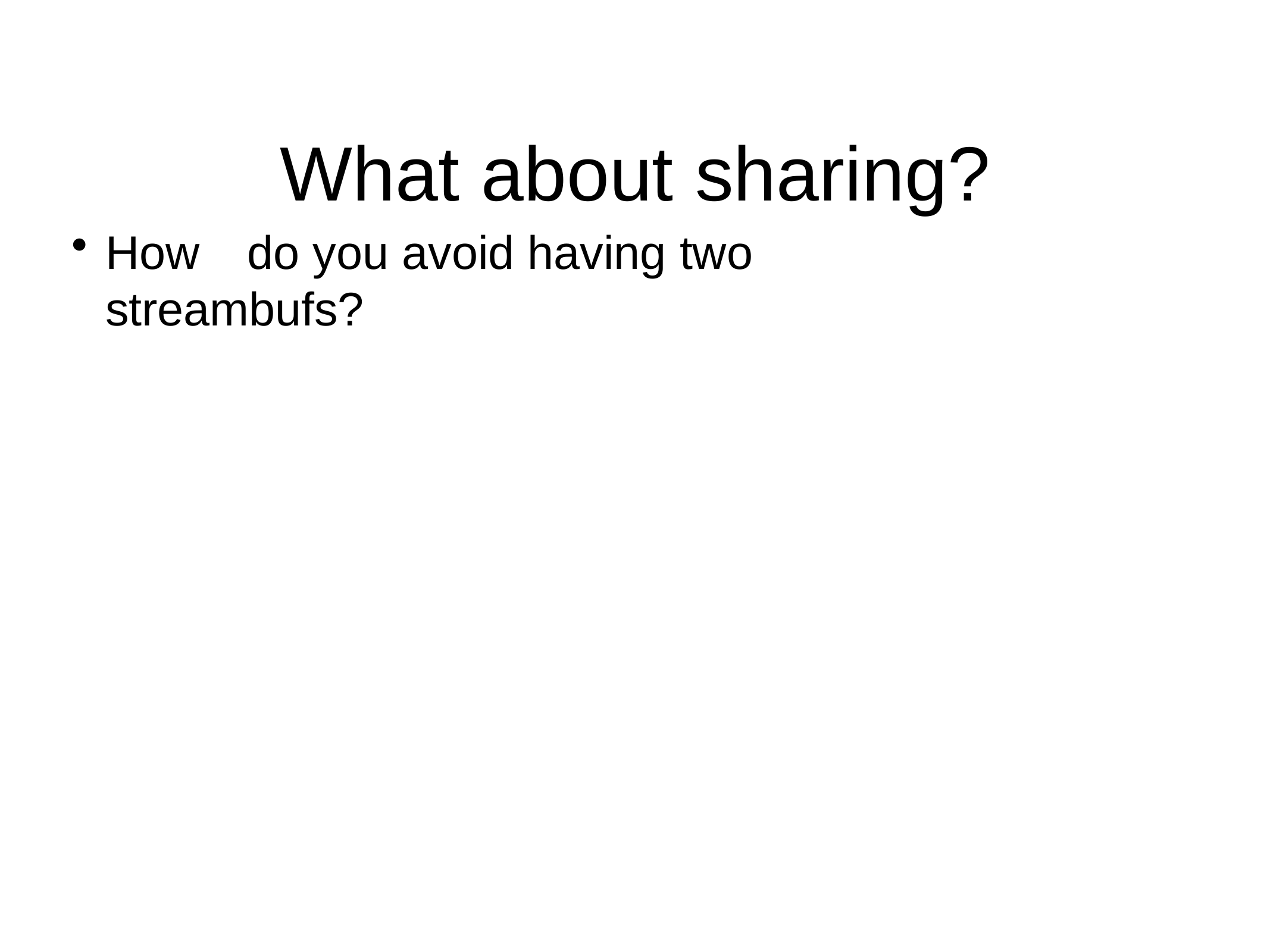

What about sharing?
How	do	you	avoid	having	two	streambufs?